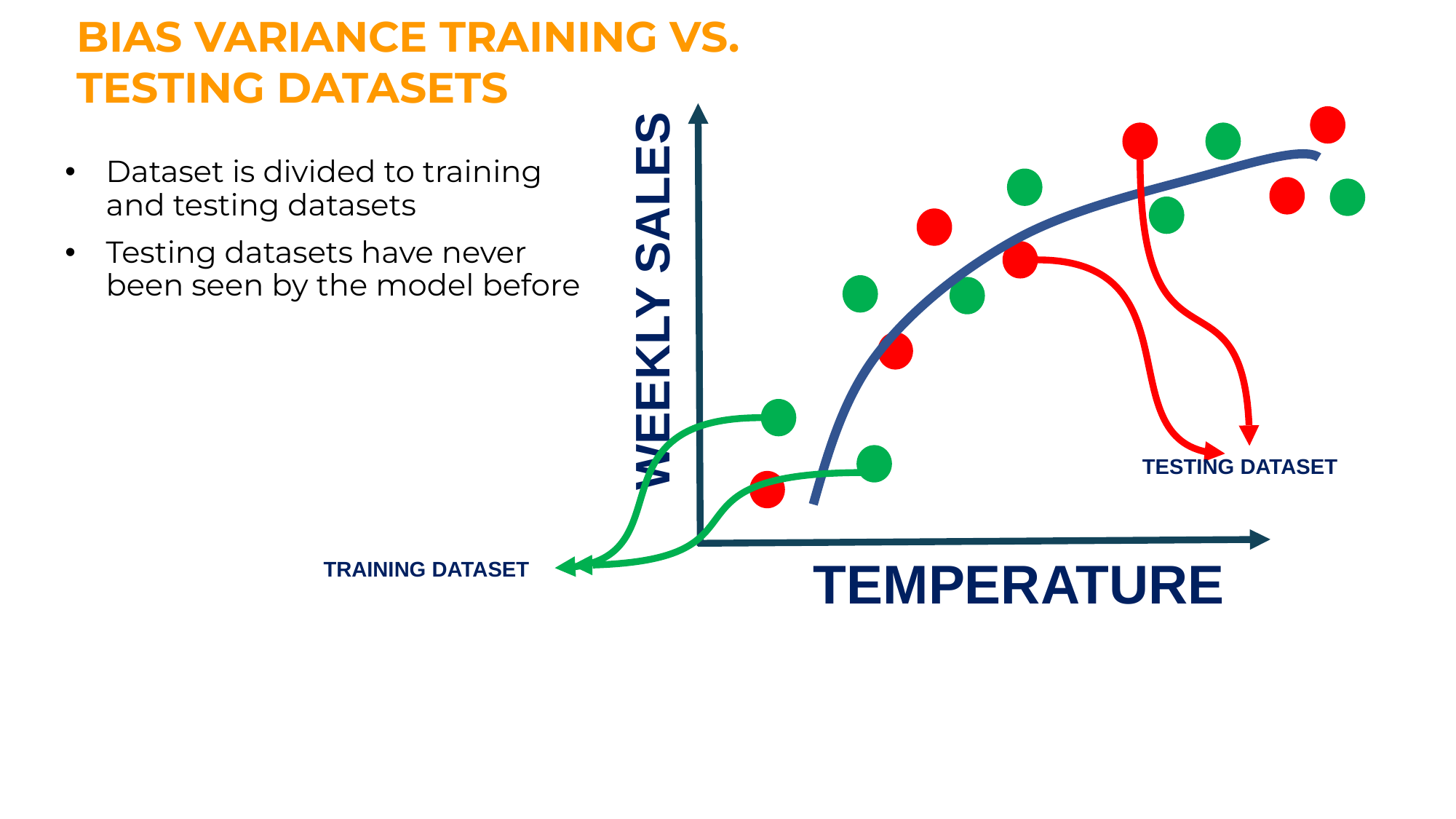

BIAS VARIANCE TRAINING VS. TESTING DATASETS

Dataset is divided to training and testing datasets
Testing datasets have never been seen by the model before

WEEKLY SALES

TESTING DATASET

TEMPERATURE
TRAINING DATASET